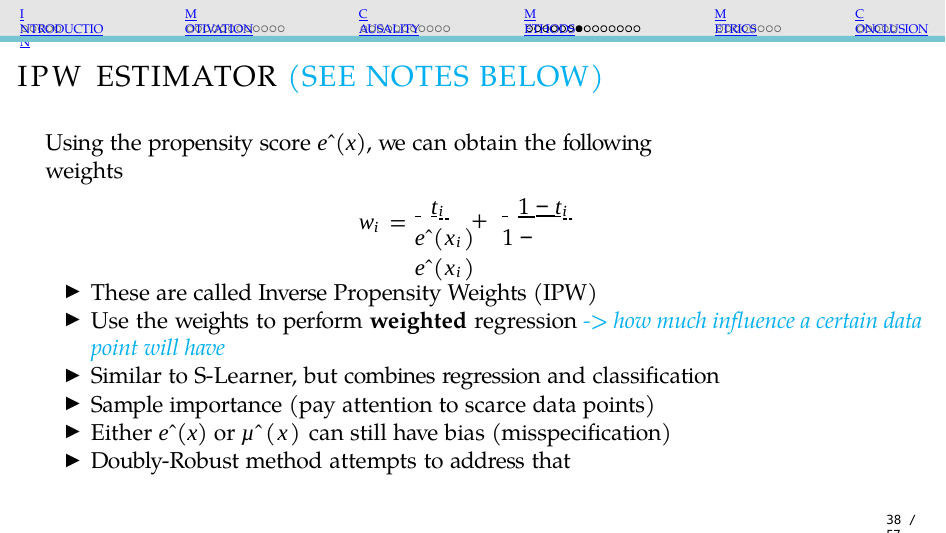

Introduction
Motivation
Causality
Methods
Metrics
Conclusion

IPW Estimator (see notes below)

Using the propensity score eˆ(x), we can obtain the following weights
 ti 	 1 − ti
wi =
+
eˆ(xi)	1 − eˆ(xi)
These are called Inverse Propensity Weights (IPW)
Use the weights to perform weighted regression -> how much influence a certain data point will have
Similar to S-Learner, but combines regression and classification
Sample importance (pay attention to scarce data points)
Either eˆ(x) or µˆ(x) can still have bias (misspecification)
Doubly-Robust method attempts to address that
38 / 57